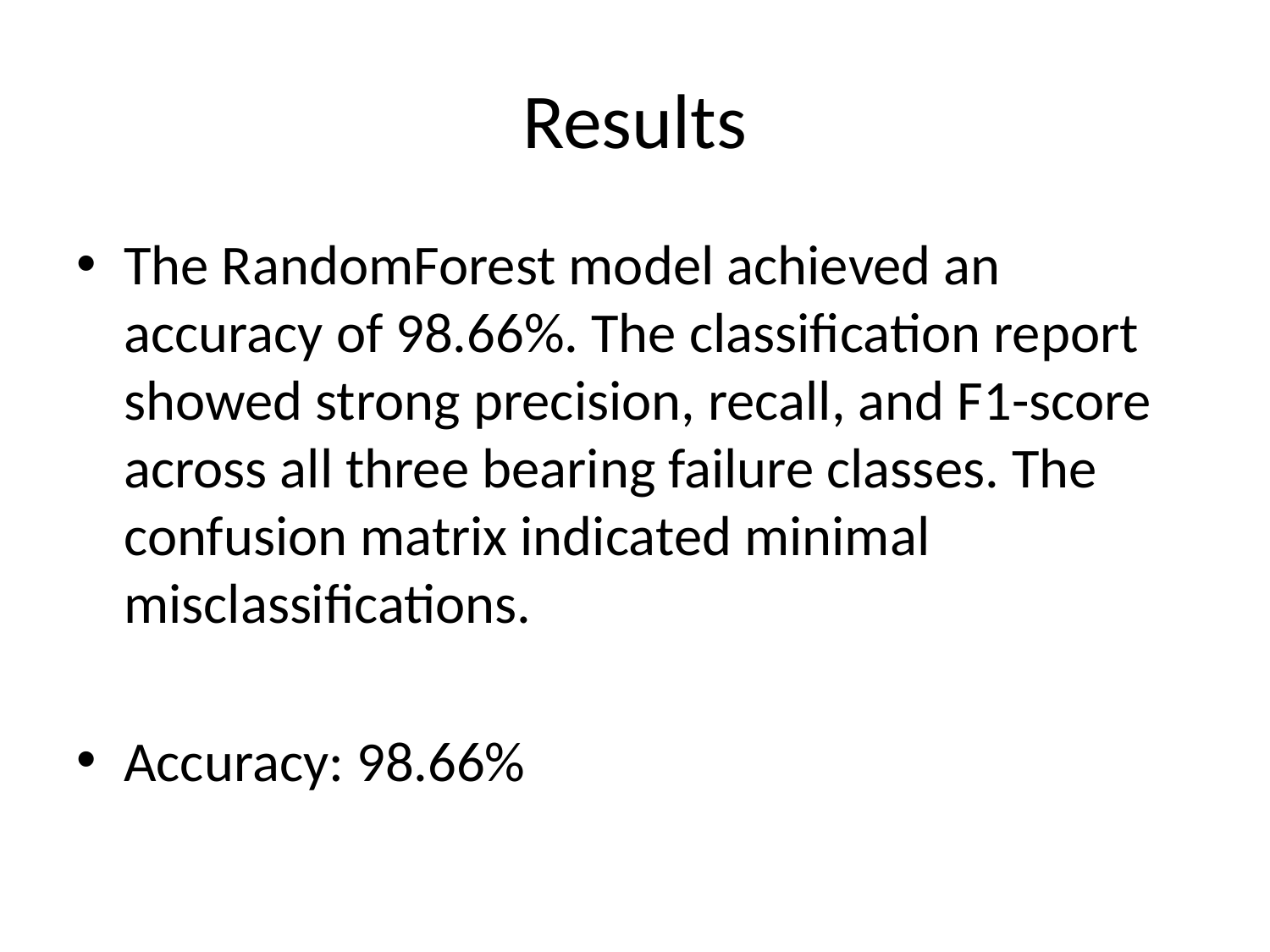

# Results
The RandomForest model achieved an accuracy of 98.66%. The classification report showed strong precision, recall, and F1-score across all three bearing failure classes. The confusion matrix indicated minimal misclassifications.

Accuracy: 98.66%